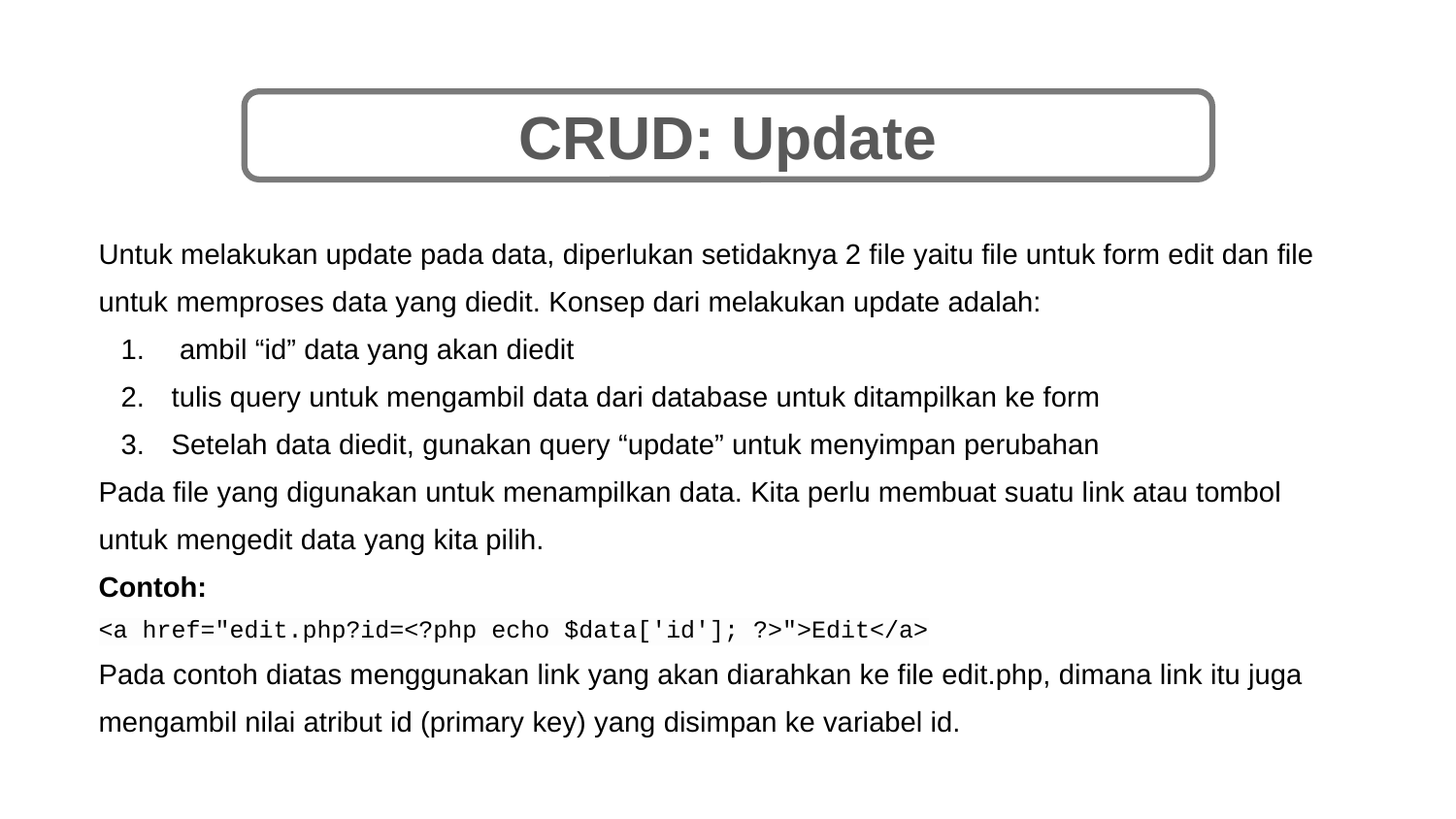

CRUD: Update
Untuk melakukan update pada data, diperlukan setidaknya 2 file yaitu file untuk form edit dan file untuk memproses data yang diedit. Konsep dari melakukan update adalah:
 ambil “id” data yang akan diedit
tulis query untuk mengambil data dari database untuk ditampilkan ke form
Setelah data diedit, gunakan query “update” untuk menyimpan perubahan
Pada file yang digunakan untuk menampilkan data. Kita perlu membuat suatu link atau tombol untuk mengedit data yang kita pilih.
Contoh:
<a href="edit.php?id=<?php echo $data['id']; ?>">Edit</a>
Pada contoh diatas menggunakan link yang akan diarahkan ke file edit.php, dimana link itu juga mengambil nilai atribut id (primary key) yang disimpan ke variabel id.